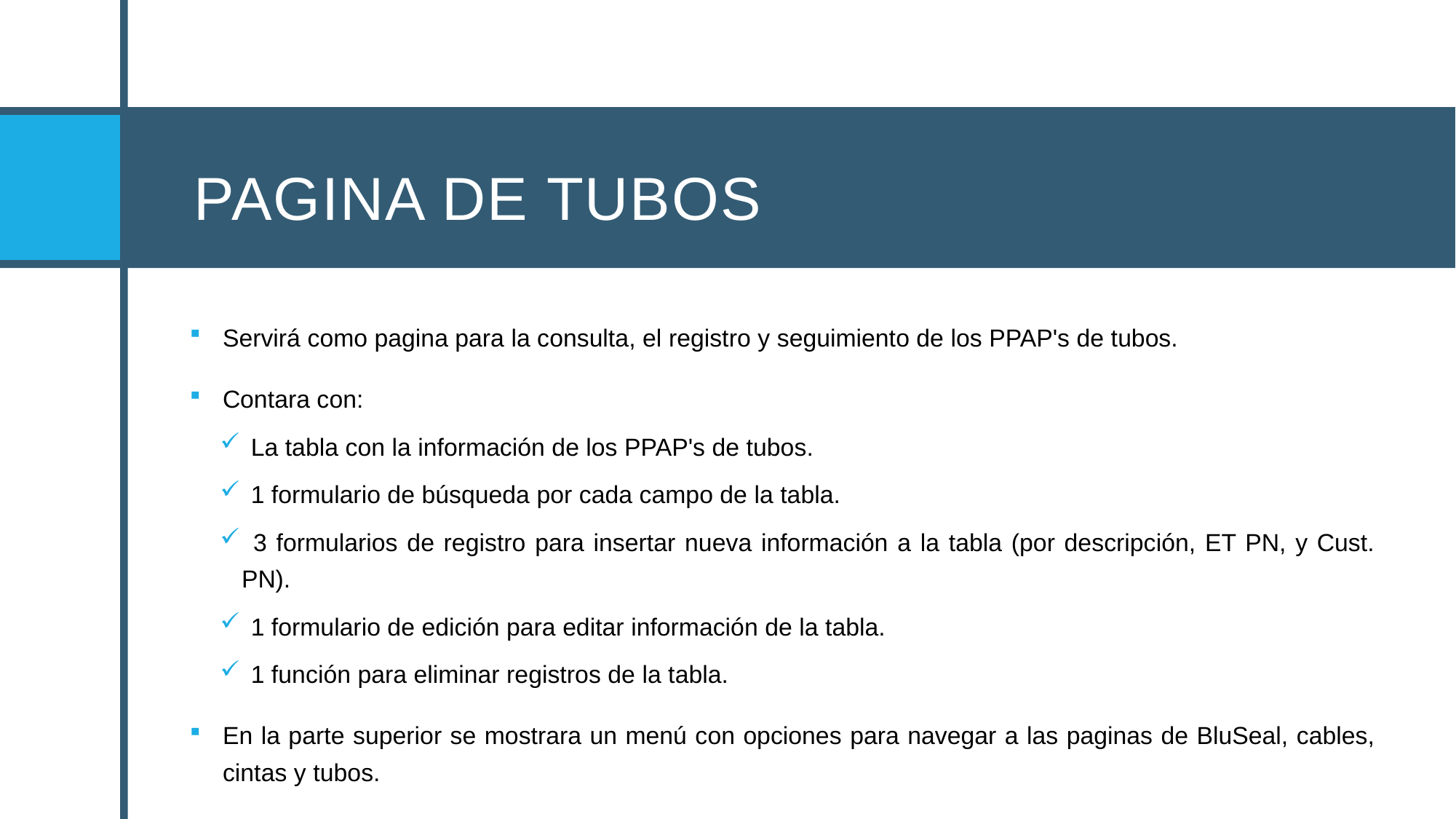

# Pagina de Tubos
Servirá como pagina para la consulta, el registro y seguimiento de los PPAP's de tubos.
Contara con:
 La tabla con la información de los PPAP's de tubos.
 1 formulario de búsqueda por cada campo de la tabla.
 3 formularios de registro para insertar nueva información a la tabla (por descripción, ET PN, y Cust. PN).
 1 formulario de edición para editar información de la tabla.
 1 función para eliminar registros de la tabla.
En la parte superior se mostrara un menú con opciones para navegar a las paginas de BluSeal, cables, cintas y tubos.